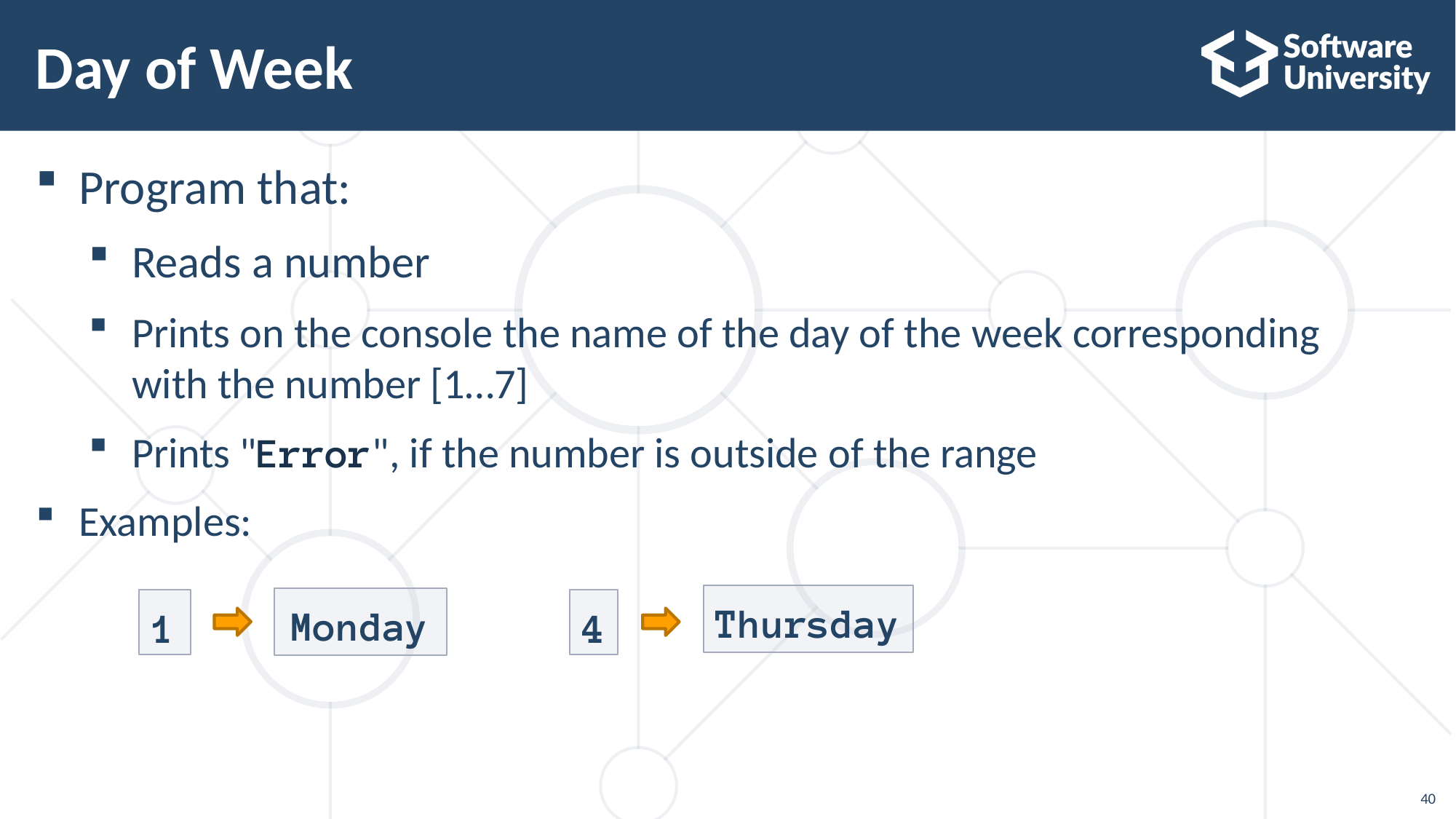

# Day of Week
Program that:
Reads a number
Prints on the console the name of the day of the week corresponding      with the number [1…7]
Prints "Error", if the number is outside of the range
Examples:
Thursday
4

1
Monday

40